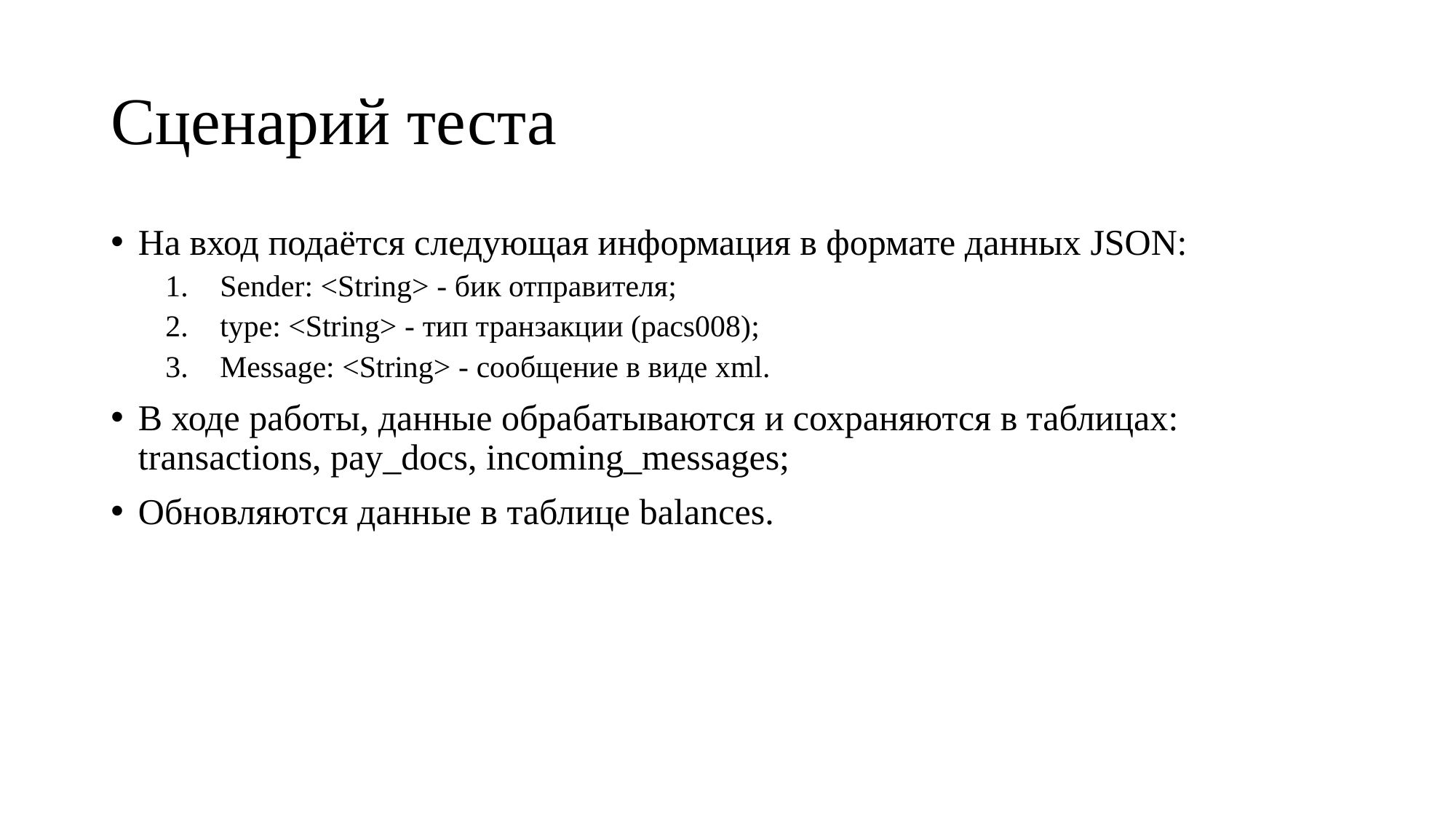

# Сценарий теста
На вход подаётся следующая информация в формате данных JSON:
Sender: <String> - бик отправителя;
type: <String> - тип транзакции (pacs008);
Message: <String> - сообщение в виде xml.
В ходе работы, данные обрабатываются и сохраняются в таблицах: transactions, pay_docs, incoming_messages;
Обновляются данные в таблице balances.